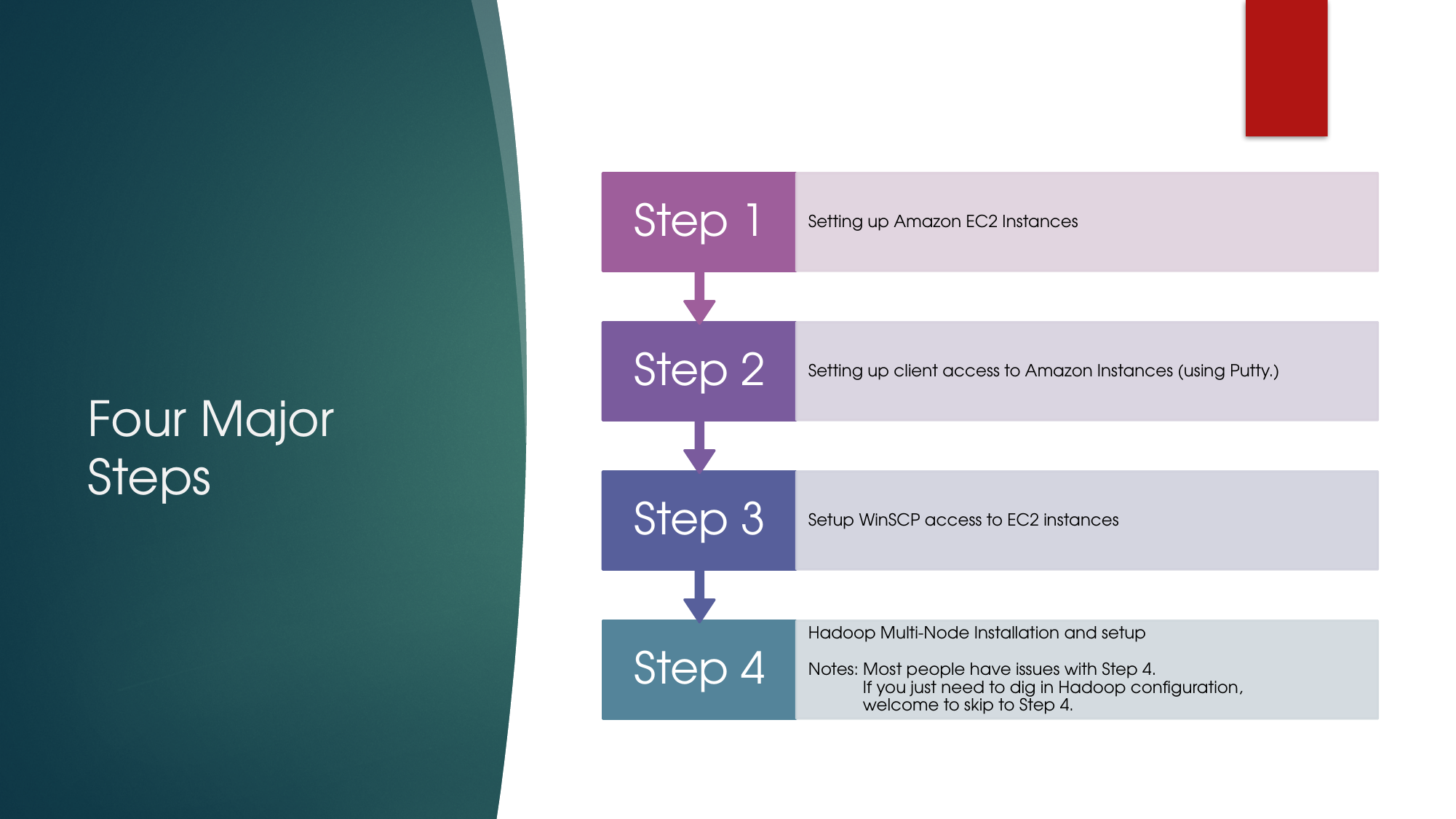

# Four Major Steps
Step 4
Hadoop Multi-Node Installation and setup
Notes: Most people have issues with Step 4.
            If you just need to dig in Hadoop configuration,
            welcome to skip to Step 4.
Step 3
Setup WinSCP access to EC2 instances
Step 2
Setting up client access to Amazon Instances (using Putty.)
Step 1
Setting up Amazon EC2 Instances